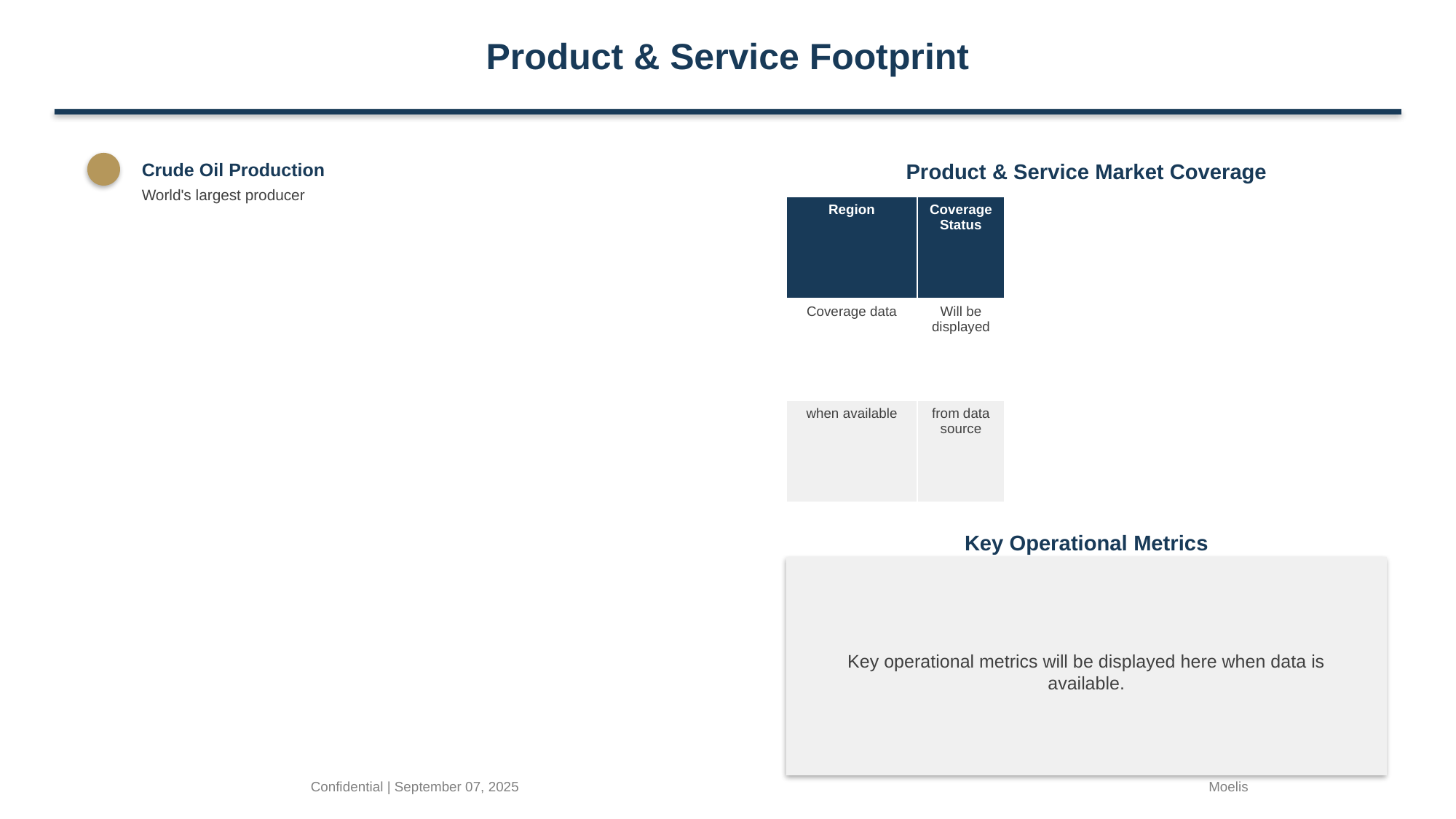

Product & Service Footprint

Crude Oil Production
Product & Service Market Coverage
World's largest producer
| Region | Coverage Status |
| --- | --- |
| Coverage data | Will be displayed |
| when available | from data source |
Key Operational Metrics

Key operational metrics will be displayed here when data is available.
Confidential | September 07, 2025
Moelis